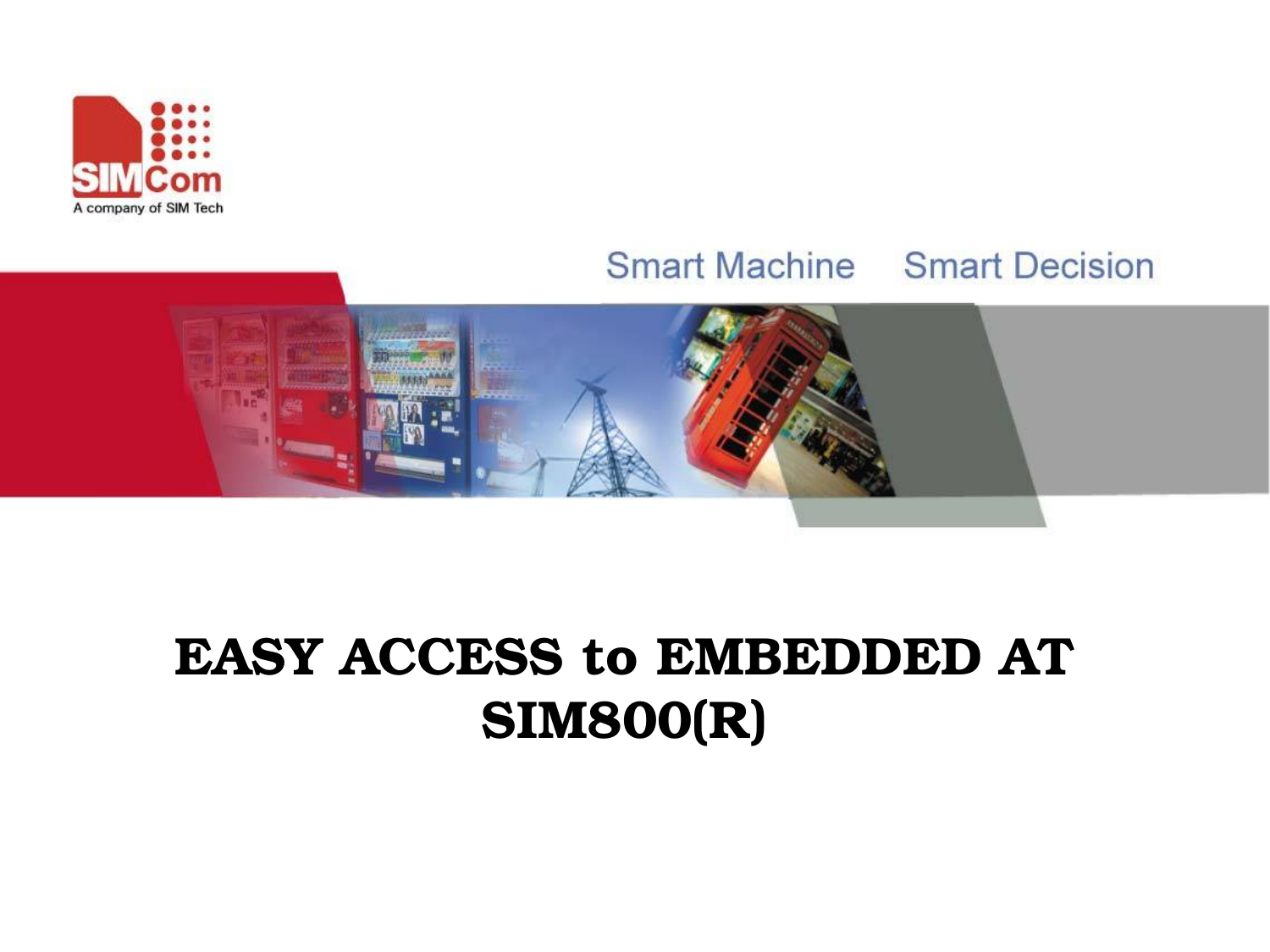

# EASY ACCESS to EMBEDDED AT SIM800(R)